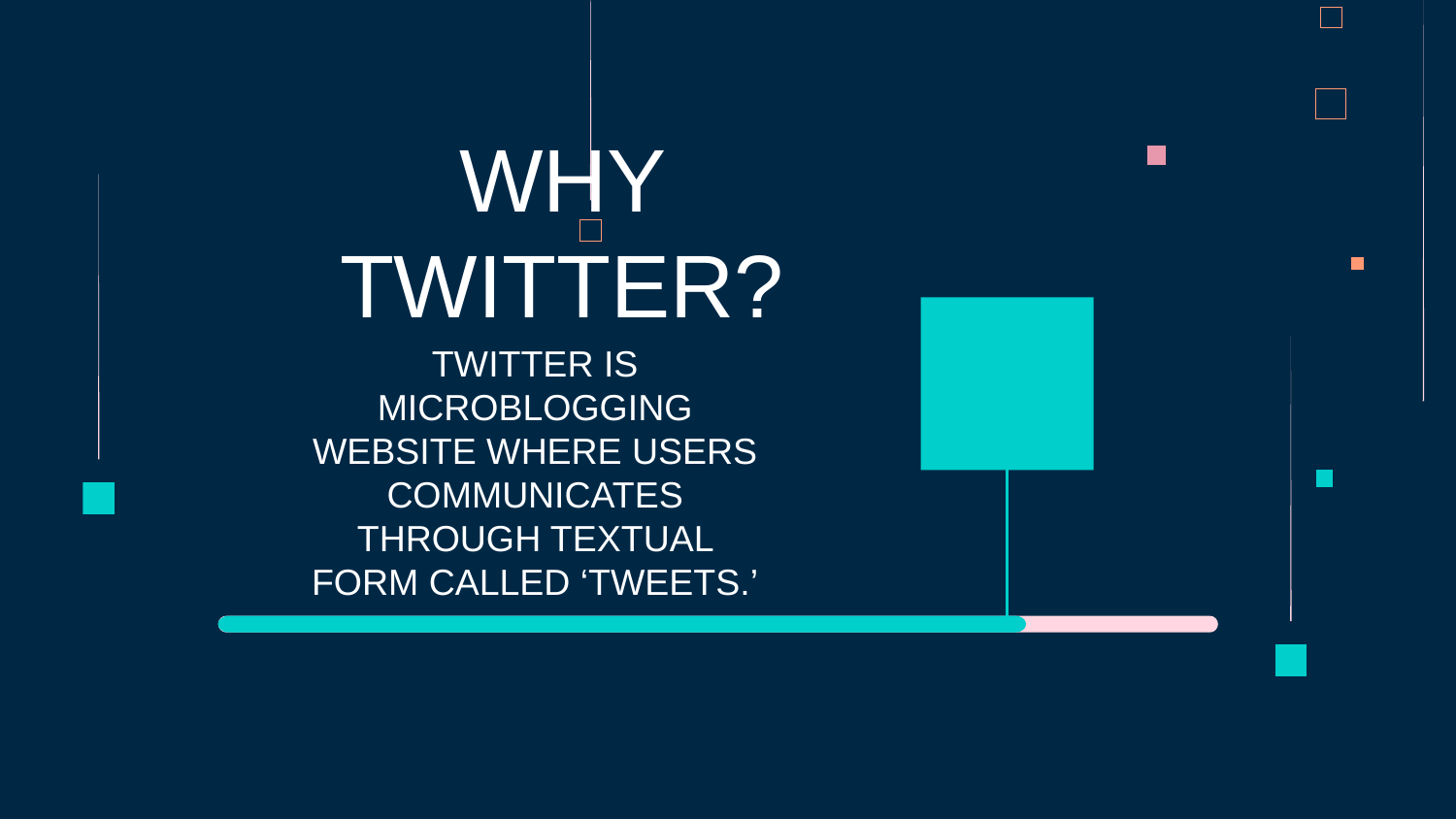

# WHY TWITTER?

TWITTER IS MICROBLOGGING WEBSITE WHERE USERS COMMUNICATES THROUGH TEXTUAL FORM CALLED ‘TWEETS.’